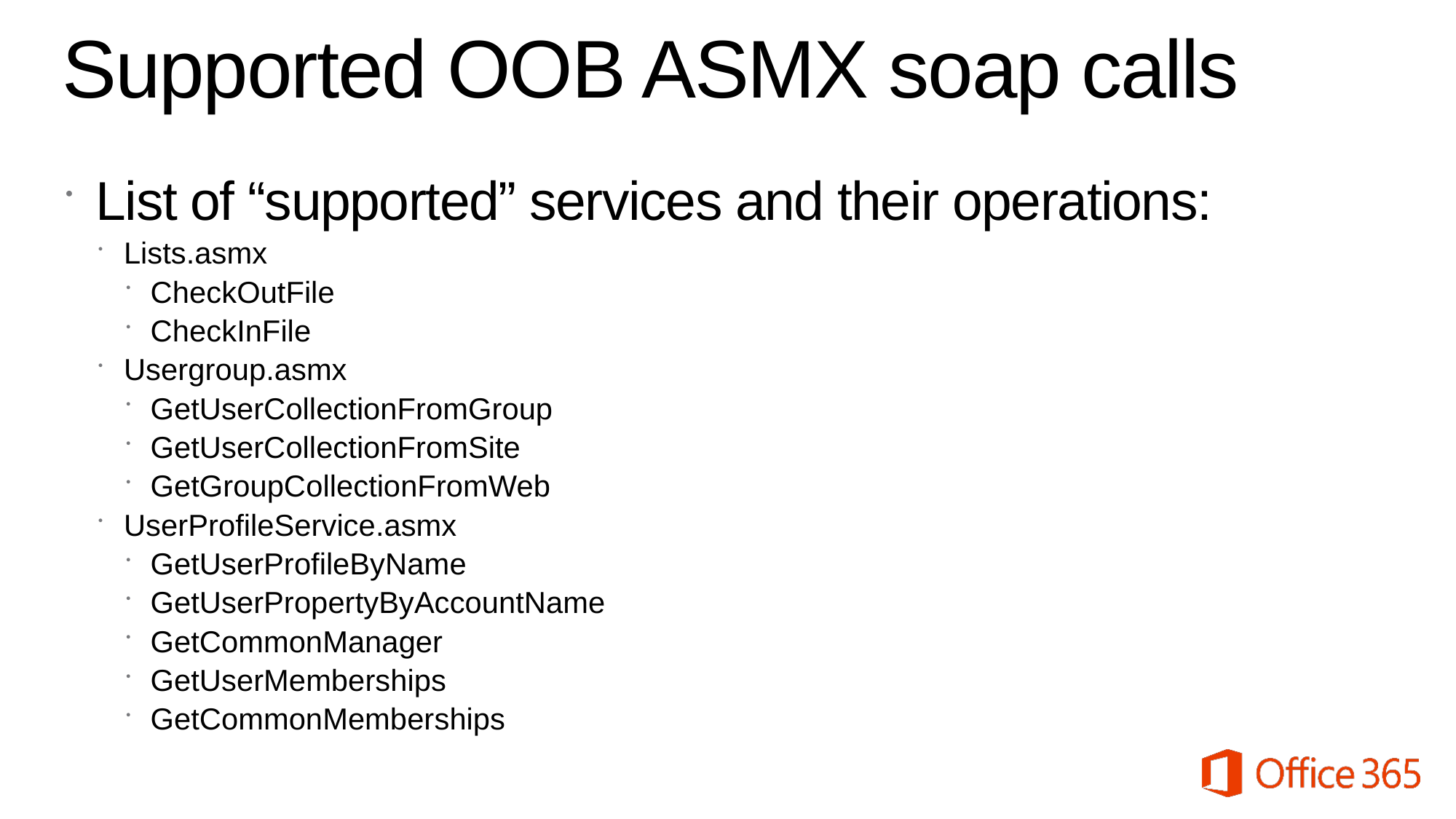

# Supported OOB ASMX soap calls
List of “supported” services and their operations:
Lists.asmx
CheckOutFile
CheckInFile
Usergroup.asmx
GetUserCollectionFromGroup
GetUserCollectionFromSite
GetGroupCollectionFromWeb
UserProfileService.asmx
GetUserProfileByName
GetUserPropertyByAccountName
GetCommonManager
GetUserMemberships
GetCommonMemberships